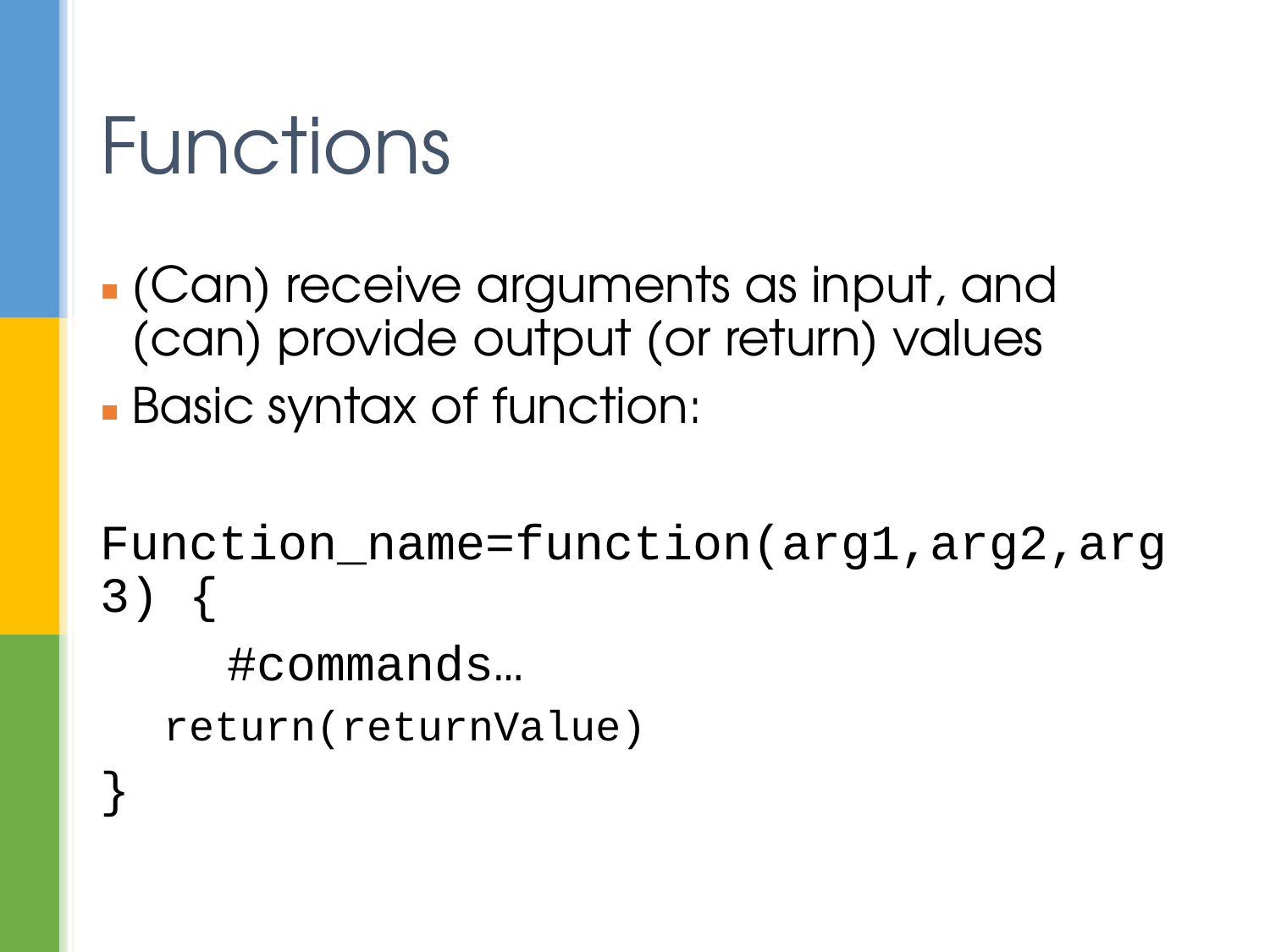

# Functions
(Can) receive arguments as input, and (can) provide output (or return) values
Basic syntax of function:

Function_name=function(arg1,arg2,arg3) {
	#commands…
return(returnValue)
}